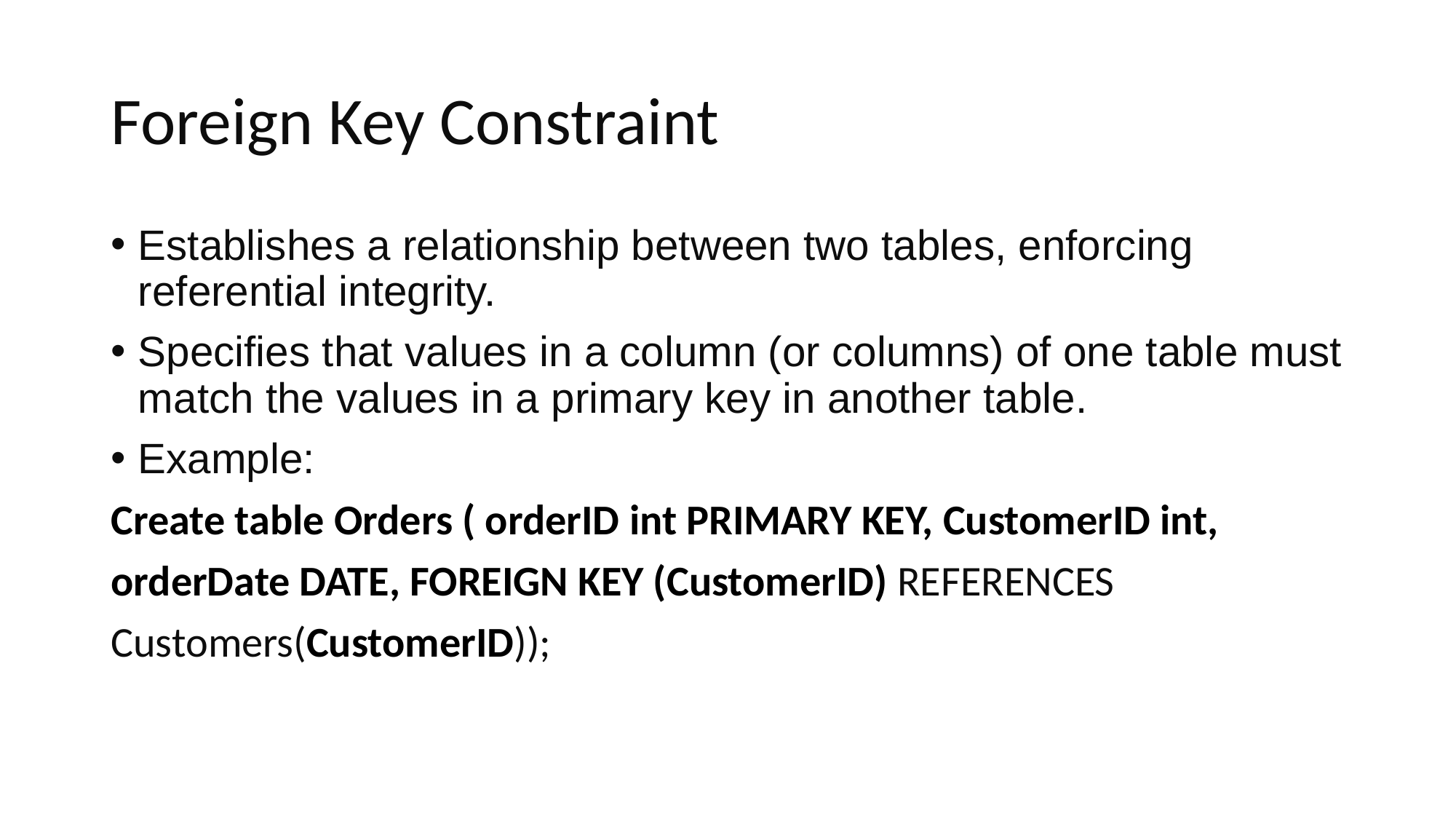

# Foreign Key Constraint
Establishes a relationship between two tables, enforcing referential integrity.
Specifies that values in a column (or columns) of one table must match the values in a primary key in another table.
Example:
Create table Orders ( orderID int PRIMARY KEY, CustomerID int,
orderDate DATE, FOREIGN KEY (CustomerID) REFERENCES
Customers(CustomerID));